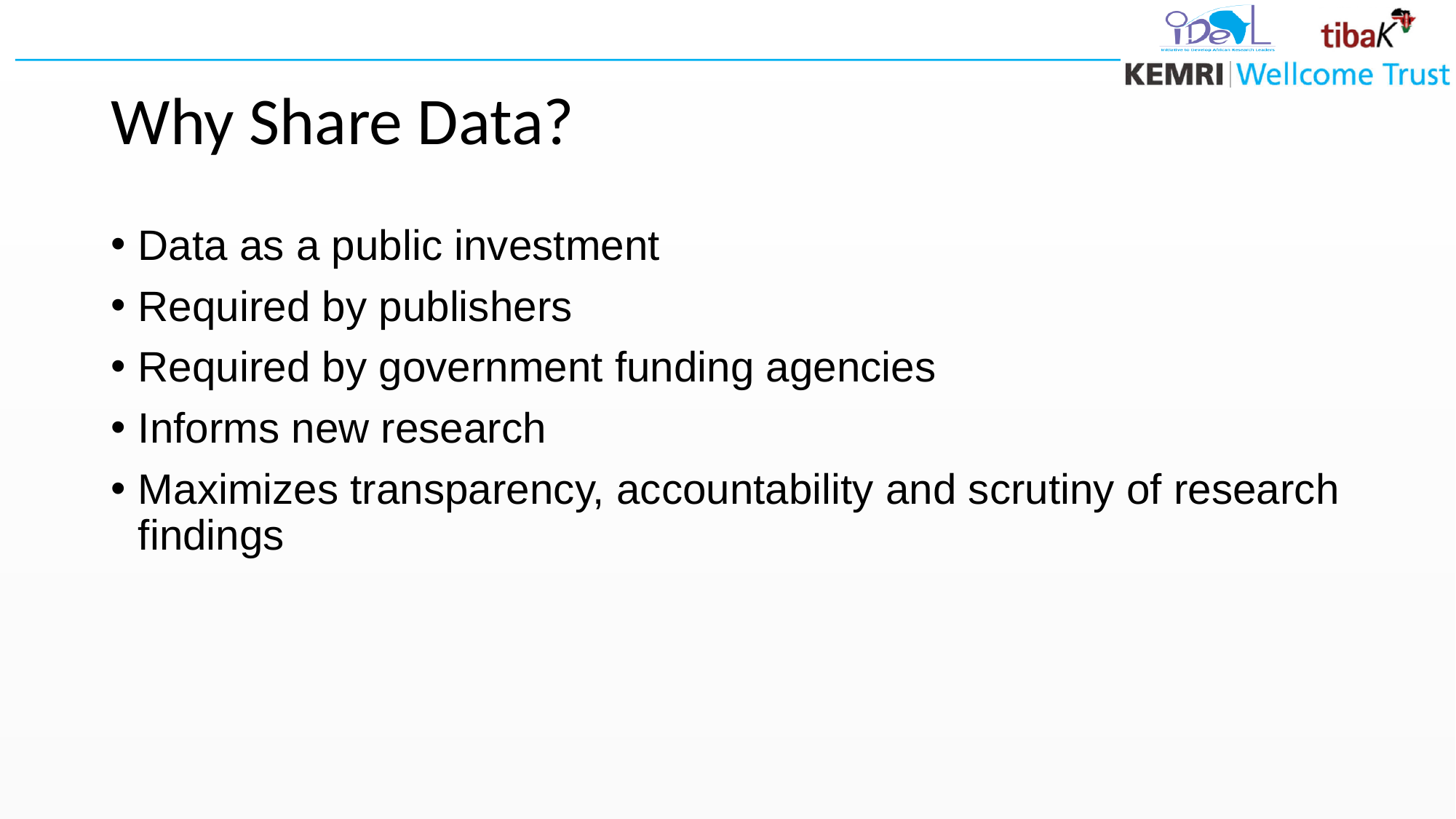

# Why Share Data?
Data as a public investment
Required by publishers
Required by government funding agencies
Informs new research
Maximizes transparency, accountability and scrutiny of research findings